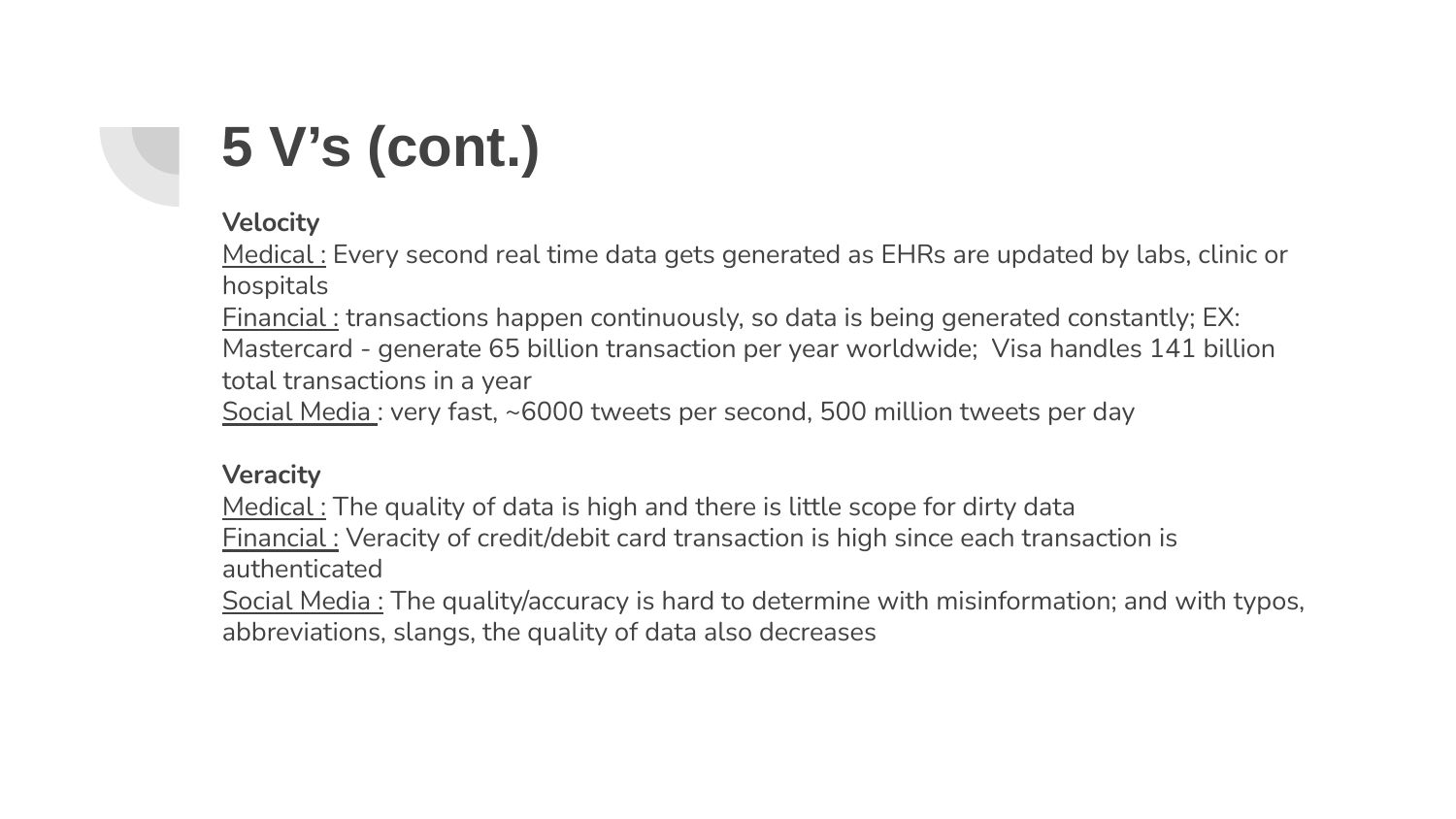

# 5 V’s (cont.)
Velocity
Medical : Every second real time data gets generated as EHRs are updated by labs, clinic or hospitals
Financial : transactions happen continuously, so data is being generated constantly; EX: Mastercard - generate 65 billion transaction per year worldwide;  Visa handles 141 billion total transactions in a year
Social Media : very fast, ~6000 tweets per second, 500 million tweets per day

Veracity
Medical : The quality of data is high and there is little scope for dirty data
Financial : Veracity of credit/debit card transaction is high since each transaction is authenticated
Social Media : The quality/accuracy is hard to determine with misinformation; and with typos, abbreviations, slangs, the quality of data also decreases